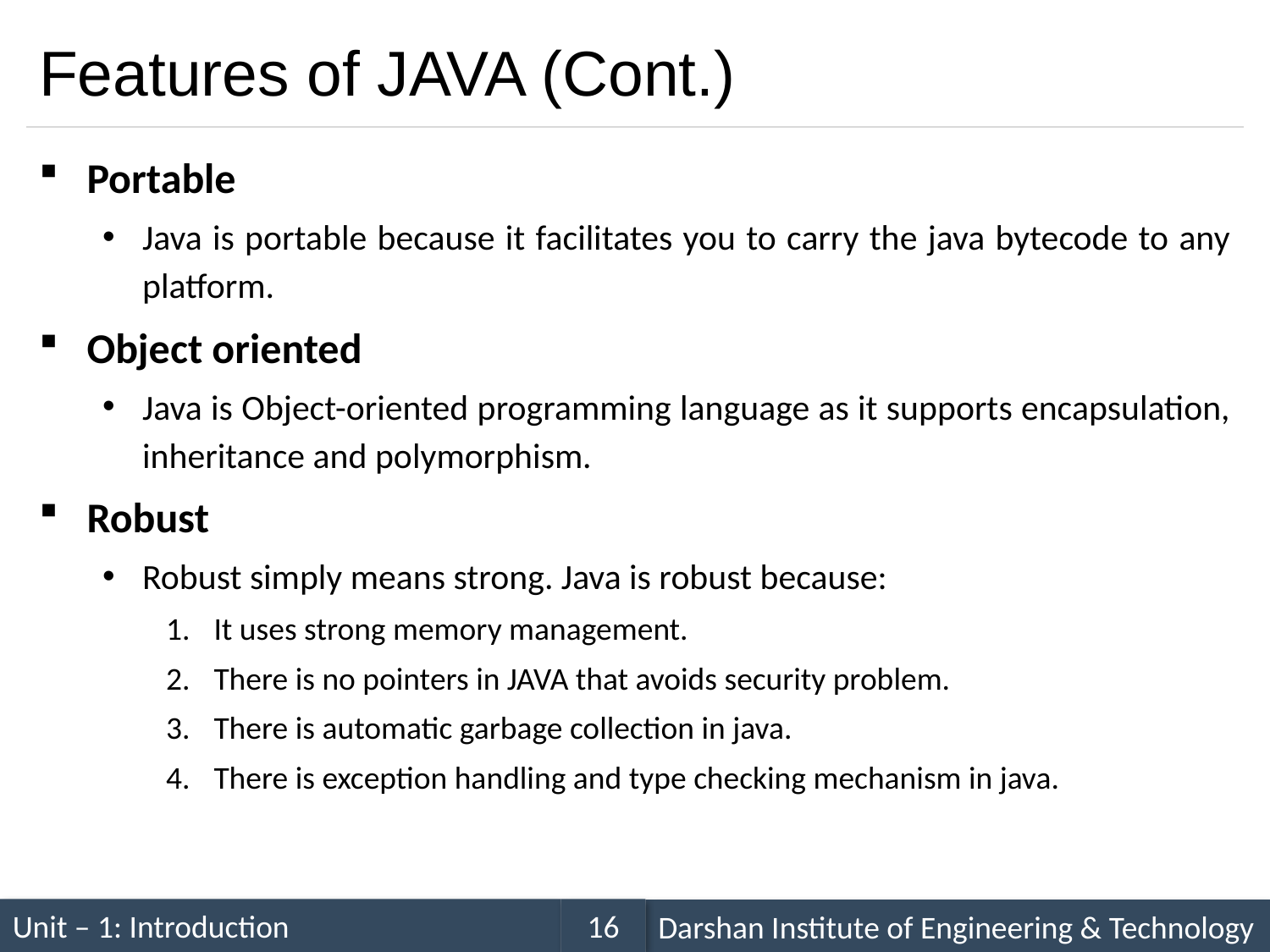

# Features of JAVA (Cont.)
Portable
Java is portable because it facilitates you to carry the java bytecode to any platform.
Object oriented
Java is Object-oriented programming language as it supports encapsulation, inheritance and polymorphism.
Robust
Robust simply means strong. Java is robust because:
It uses strong memory management.
There is no pointers in JAVA that avoids security problem.
There is automatic garbage collection in java.
There is exception handling and type checking mechanism in java.